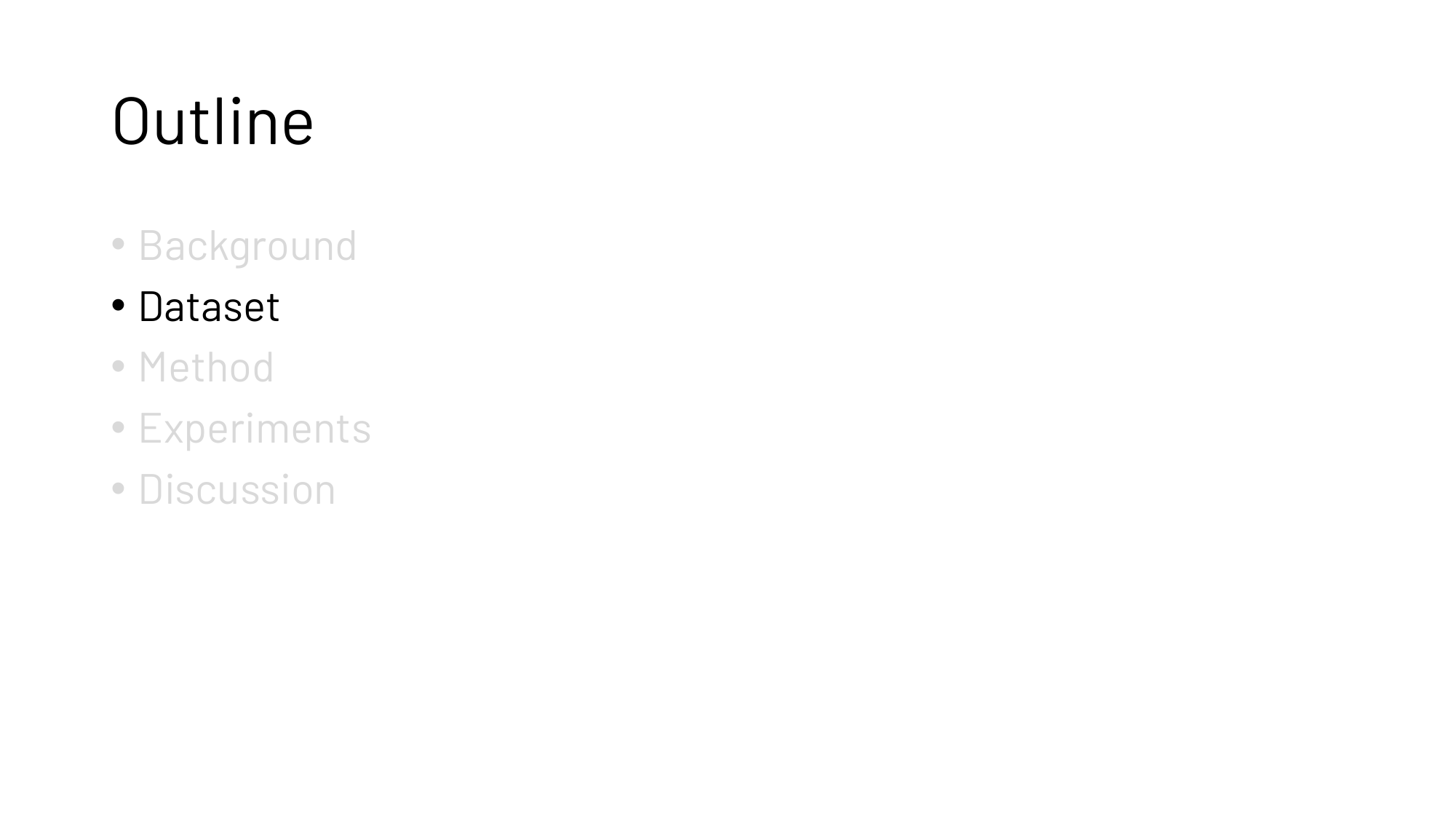

# Outline
Background
Dataset
Method
Experiments
Discussion